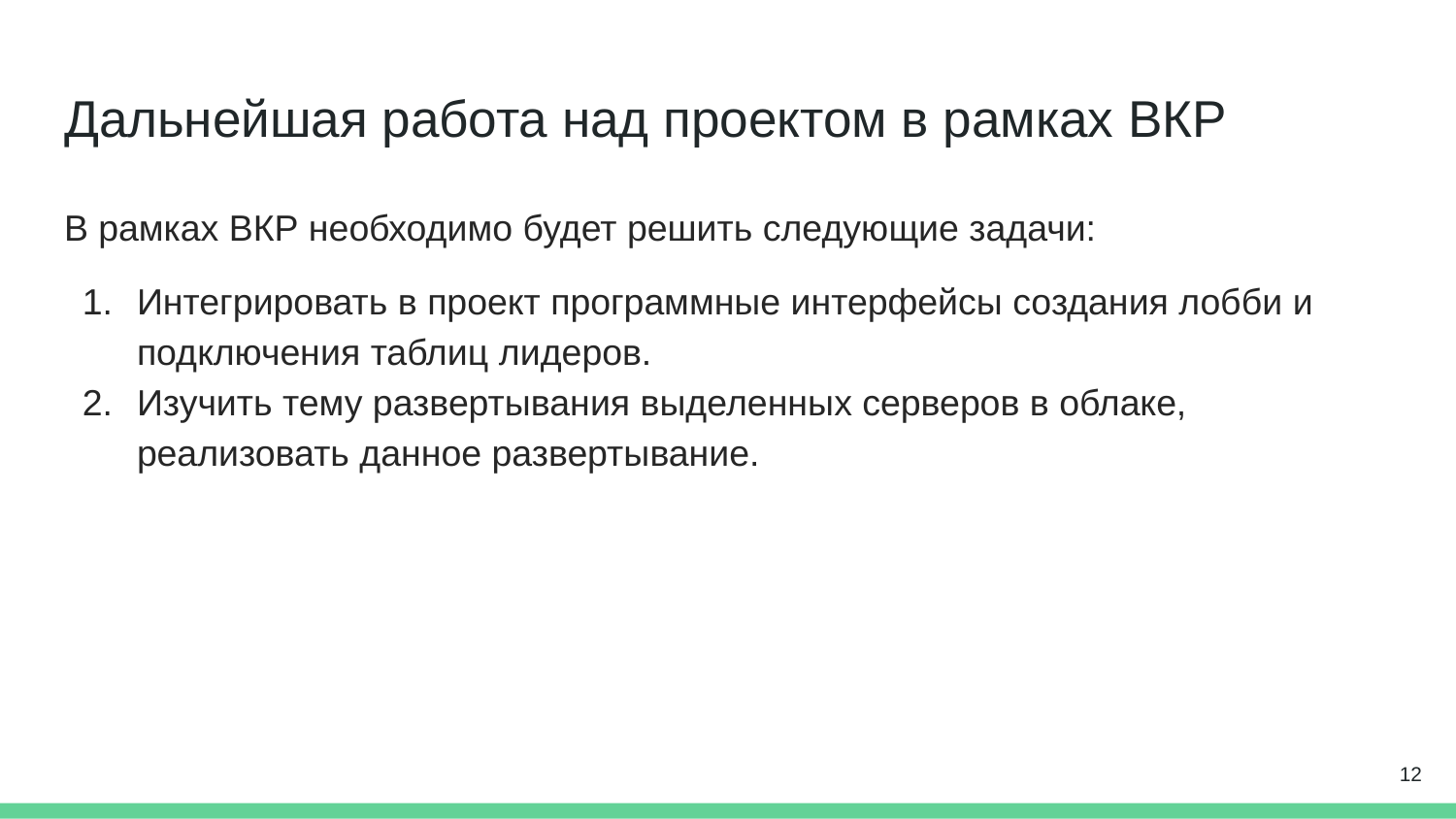

# Дальнейшая работа над проектом в рамках ВКР
В рамках ВКР необходимо будет решить следующие задачи:
Интегрировать в проект программные интерфейсы создания лобби и подключения таблиц лидеров.
Изучить тему развертывания выделенных серверов в облаке, реализовать данное развертывание.
12